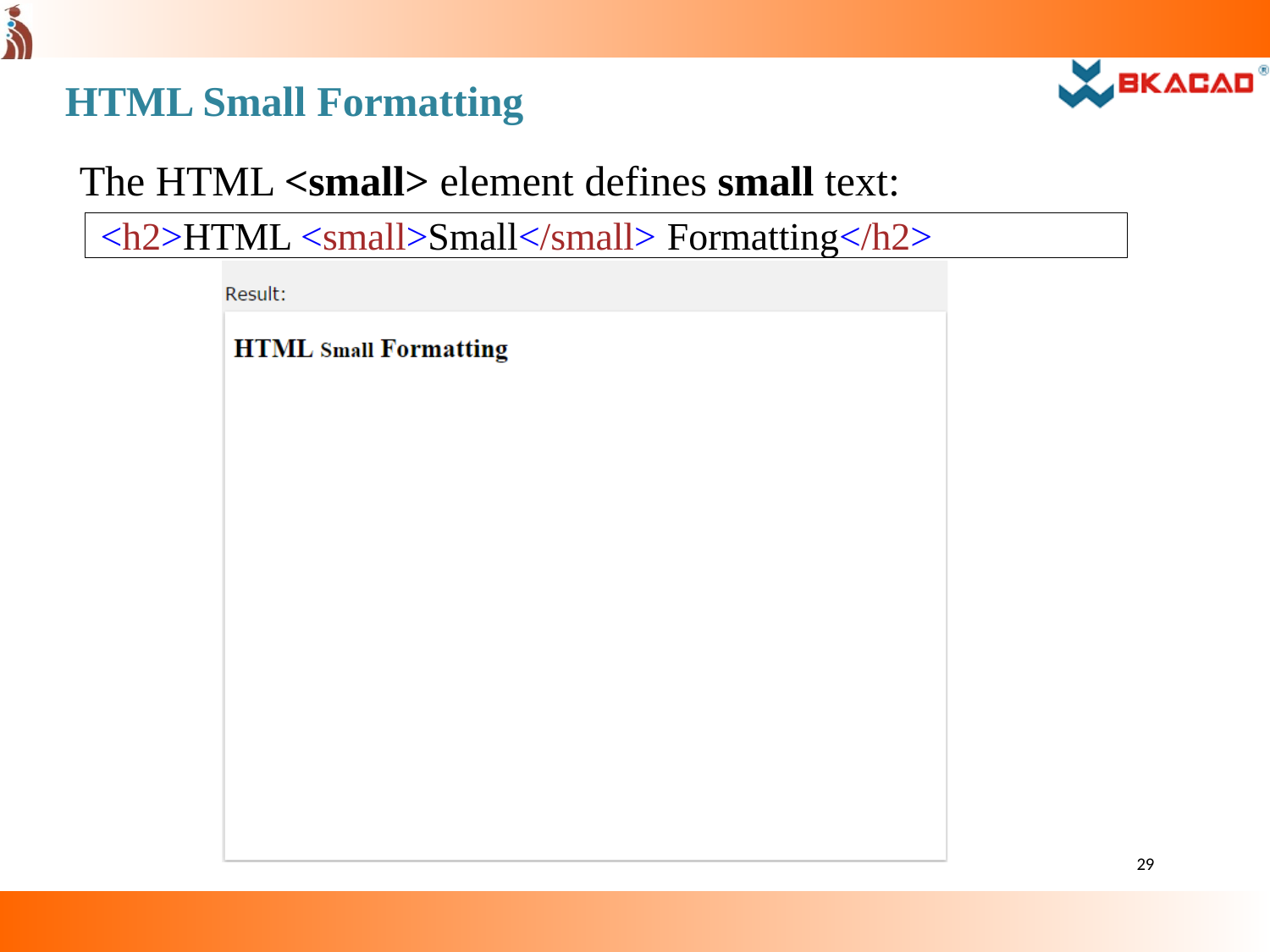

HTML Small Formatting
The HTML <small> element defines small text:
<h2>HTML <small>Small</small> Formatting</h2>

29